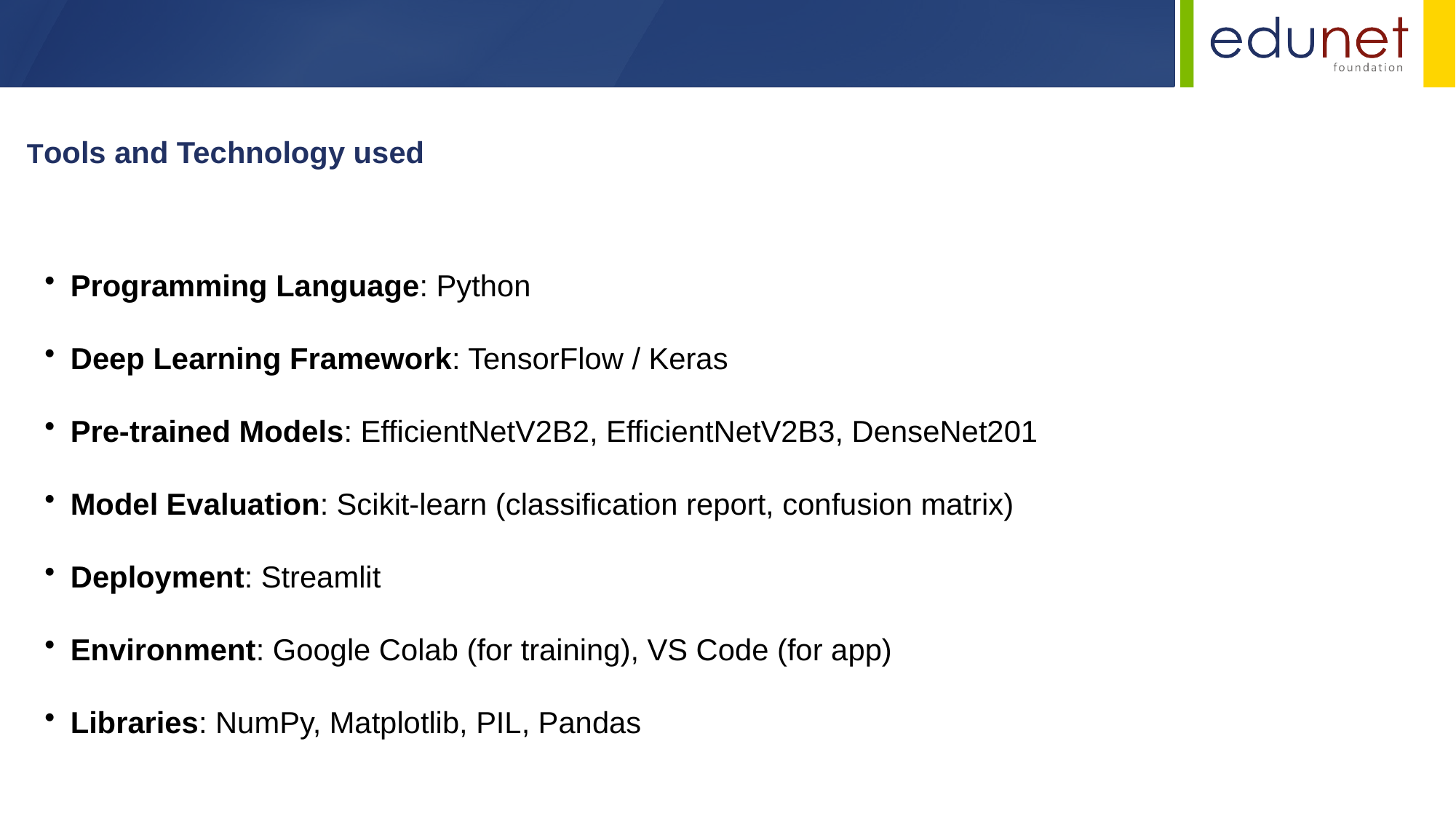

Tools and Technology used
Programming Language: Python
Deep Learning Framework: TensorFlow / Keras
Pre-trained Models: EfficientNetV2B2, EfficientNetV2B3, DenseNet201
Model Evaluation: Scikit-learn (classification report, confusion matrix)
Deployment: Streamlit
Environment: Google Colab (for training), VS Code (for app)
Libraries: NumPy, Matplotlib, PIL, Pandas